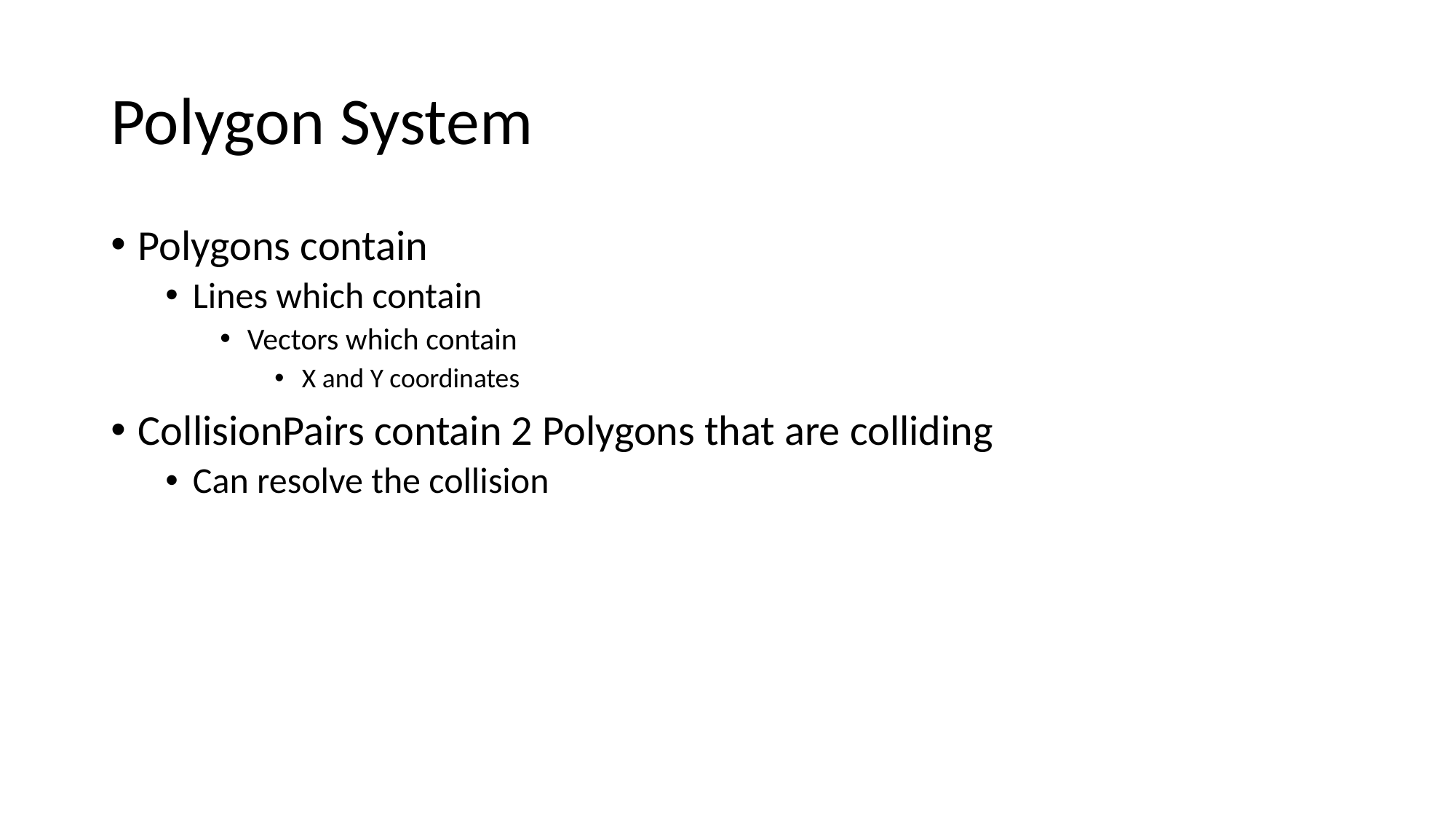

# Polygon System
Polygons contain
Lines which contain
Vectors which contain
X and Y coordinates
CollisionPairs contain 2 Polygons that are colliding
Can resolve the collision